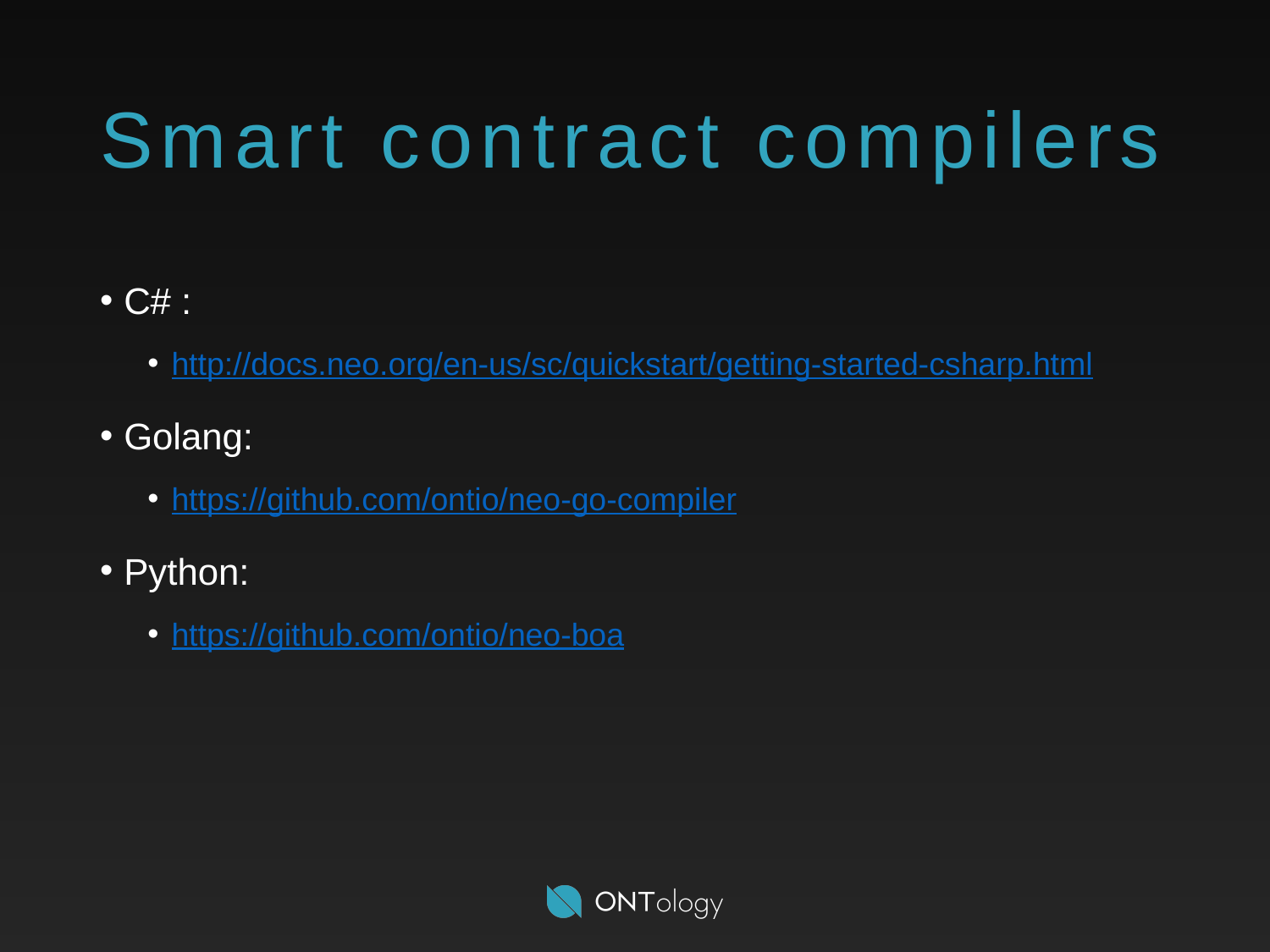

# Smart contract compilers
C# :
http://docs.neo.org/en-us/sc/quickstart/getting-started-csharp.html
Golang:
https://github.com/ontio/neo-go-compiler
Python:
https://github.com/ontio/neo-boa